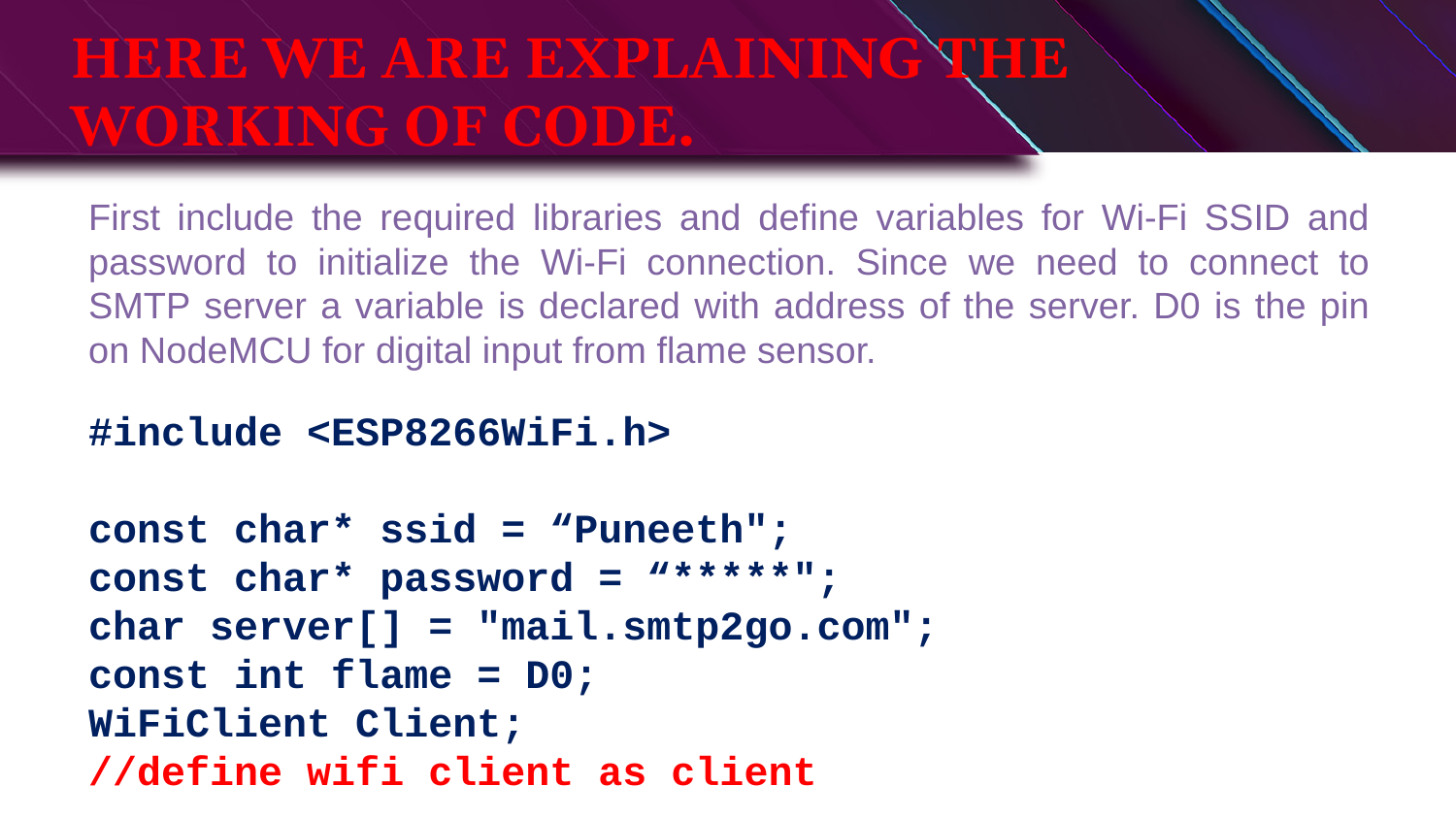

HERE WE ARE EXPLAINING THE WORKING OF CODE.

First include the required libraries and define variables for Wi-Fi SSID and password to initialize the Wi-Fi connection. Since we need to connect to SMTP server a variable is declared with address of the server. D0 is the pin on NodeMCU for digital input from flame sensor.

#include <ESP8266WiFi.h>

const char* ssid = “Puneeth";
const char* password = “*****";
char server[] = "mail.smtp2go.com";
const int flame = D0;
WiFiClient Client;
//define wifi client as client